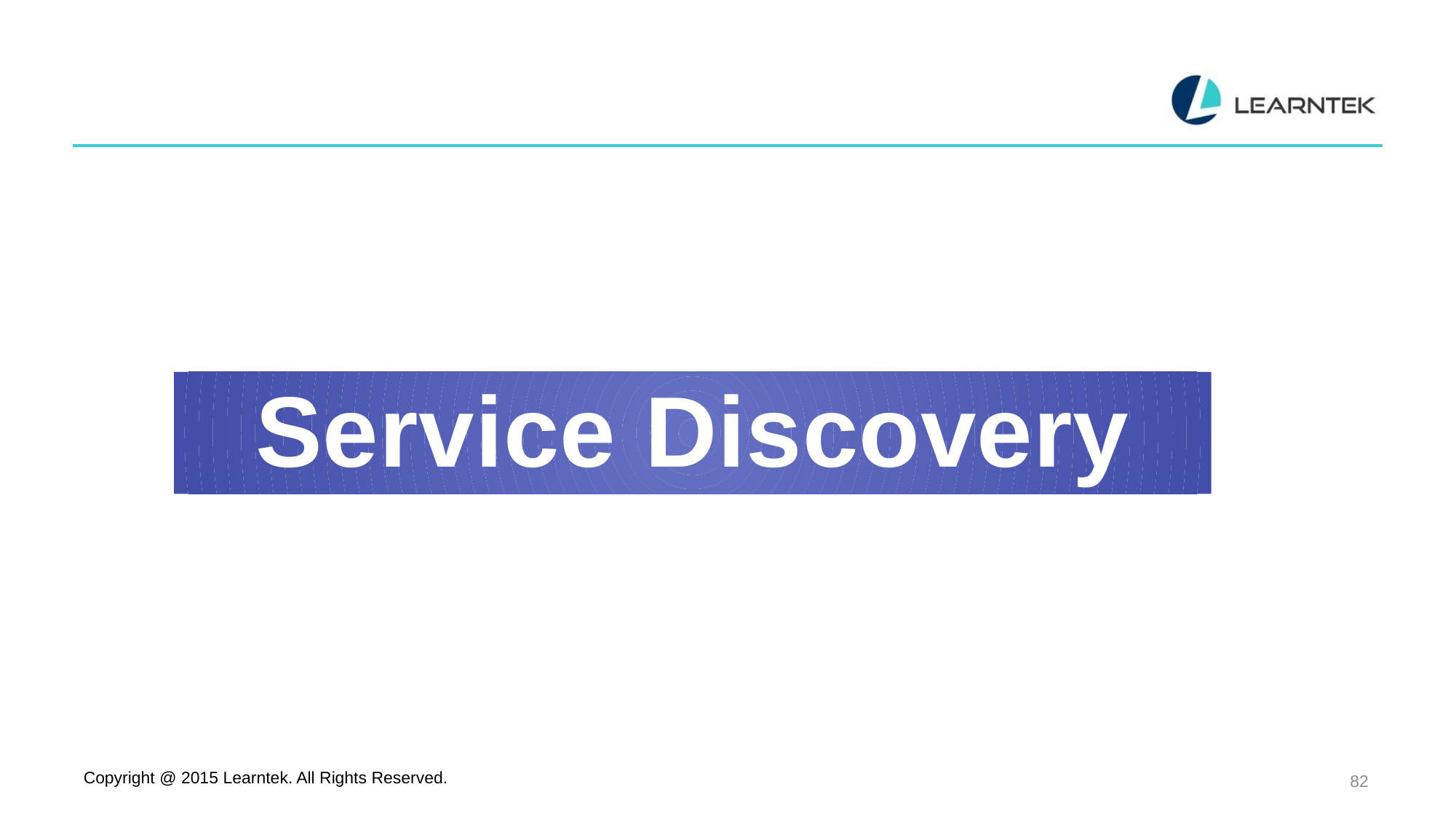

# Service Discovery
Copyright @ 2015 Learntek. All Rights Reserved.
82